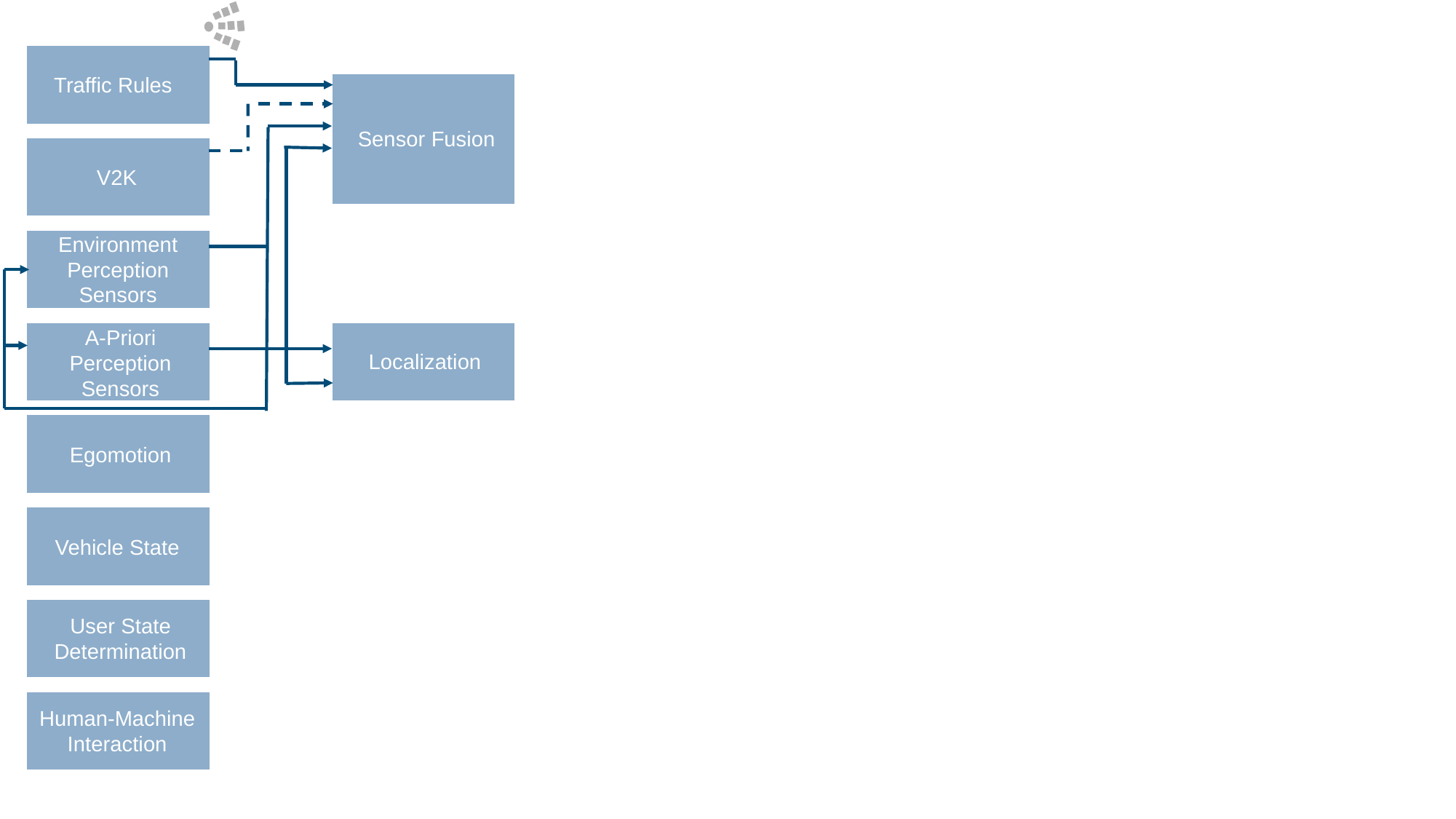

Traffic Rules

Sensor Fusion

V2K
Environment Perception Sensors

A-Priori Perception Sensors

Localization

Egomotion

Vehicle State

User State Determination

Human-Machine Interaction